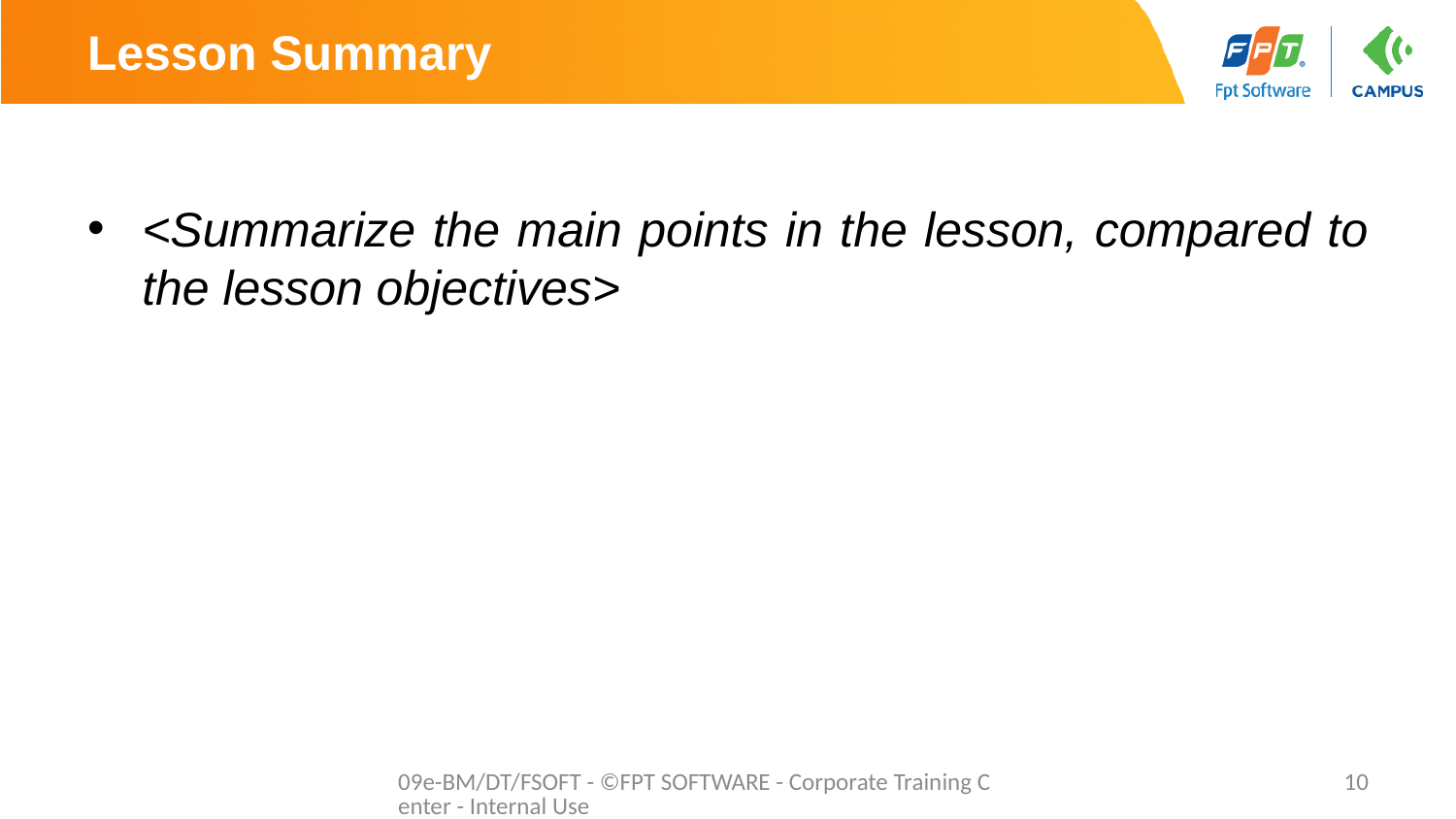

# Lesson Summary
<Summarize the main points in the lesson, compared to the lesson objectives>
09e-BM/DT/FSOFT - ©FPT SOFTWARE - Corporate Training Center - Internal Use
10